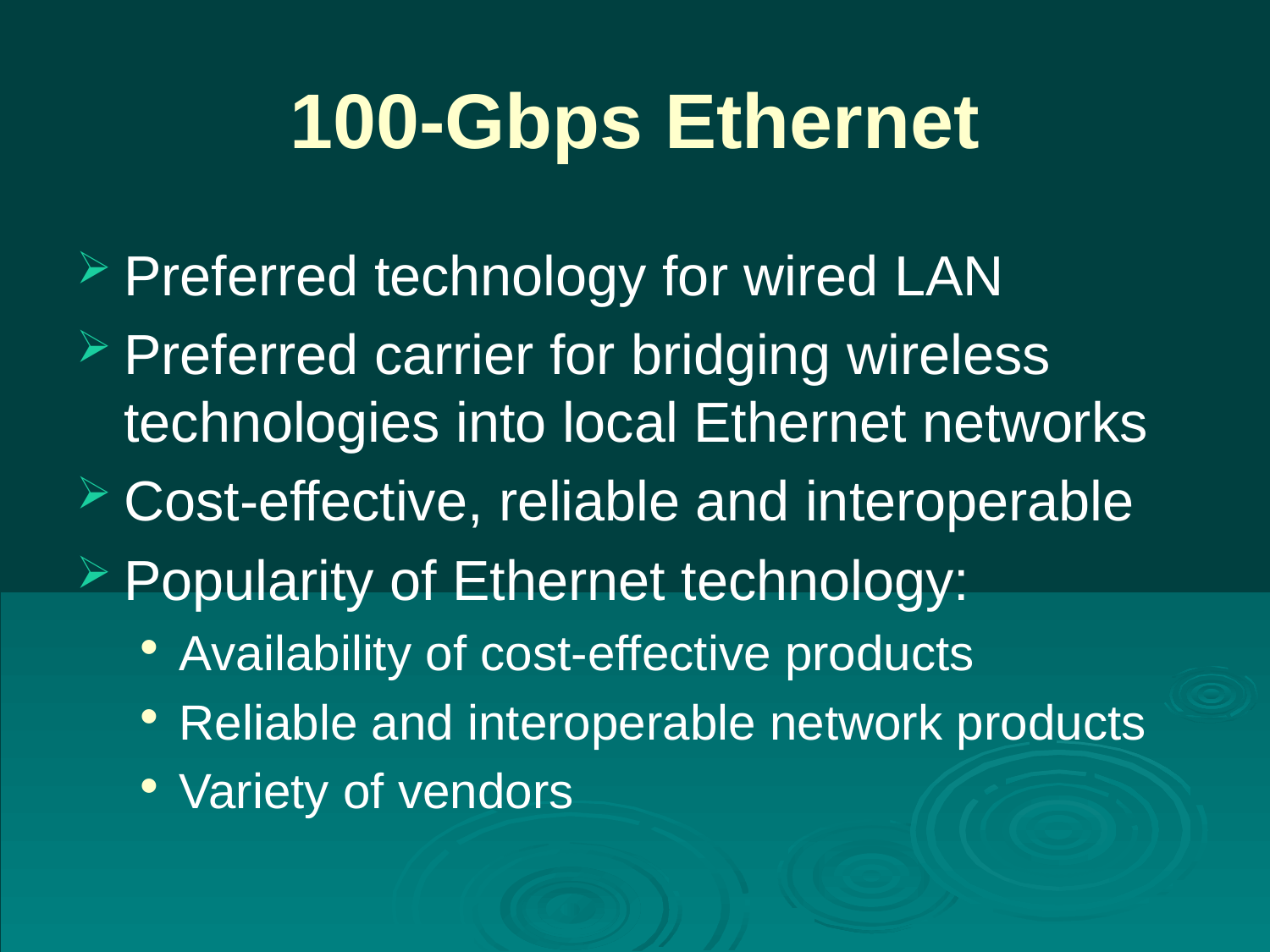

# 100-Gbps Ethernet
Preferred technology for wired LAN
Preferred carrier for bridging wireless technologies into local Ethernet networks
Cost-effective, reliable and interoperable
Popularity of Ethernet technology:
Availability of cost-effective products
Reliable and interoperable network products
Variety of vendors